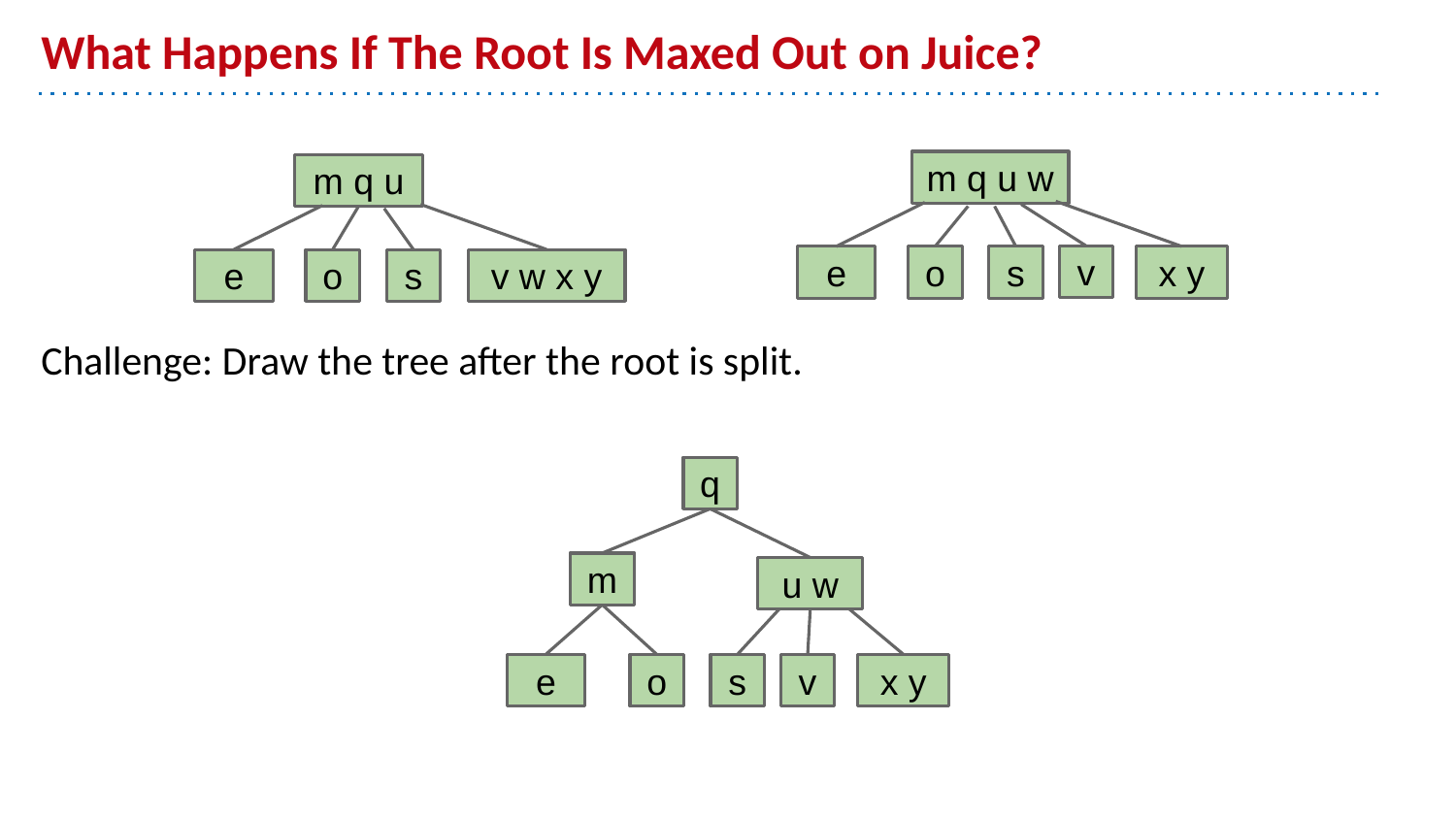

# What Happens If The Root Is Maxed Out on Juice?
m q u w
m q u
v
x y
e
o
s
e
o
s
v w x y
Challenge: Draw the tree after the root is split.
q
m
u w
e
o
s
v
x y